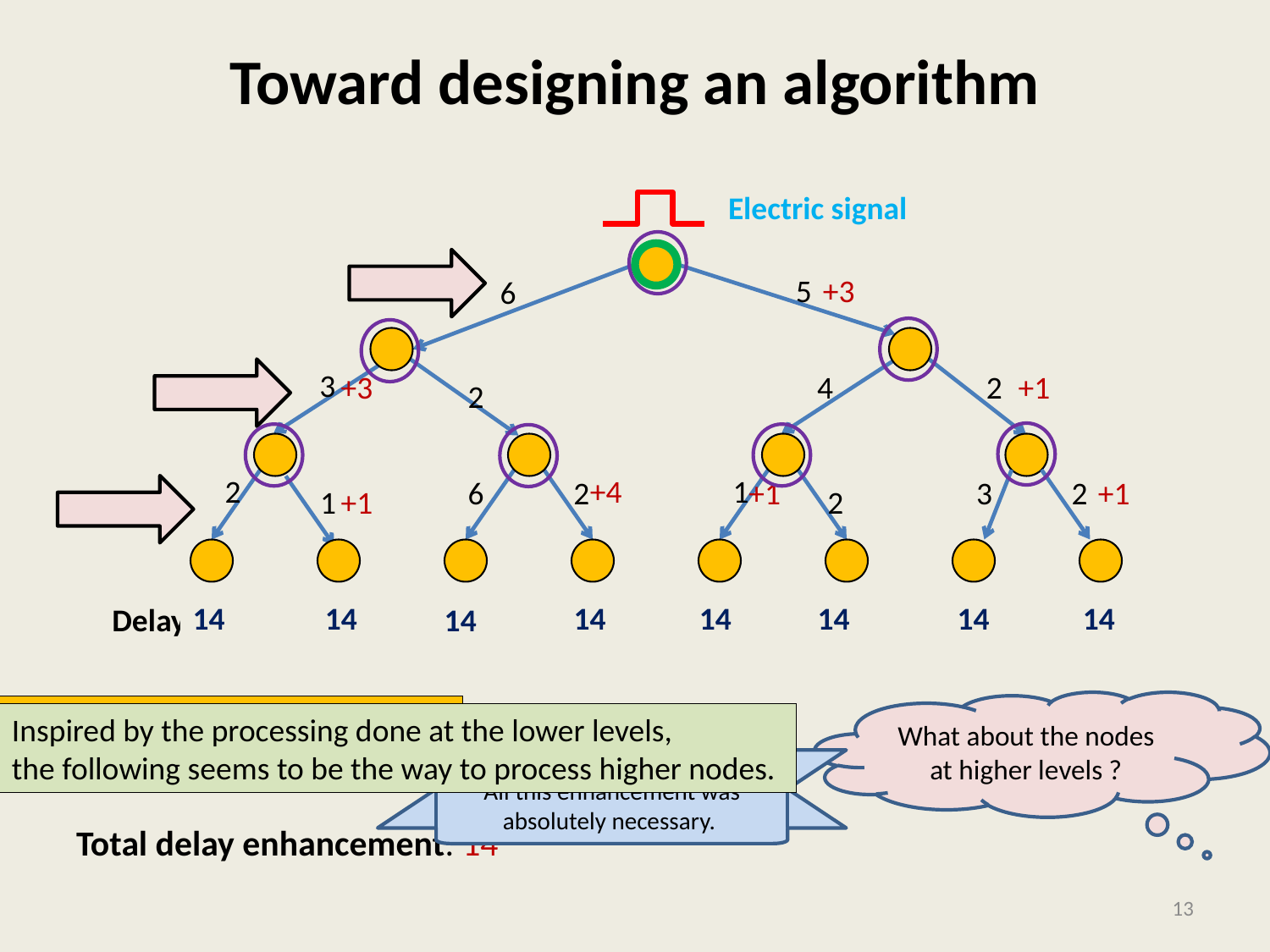

# Toward designing an algorithm
Electric signal

Total delay enhancement: 14

5
6
3
4
2
2
2
1
6
2
3
2
1
2
+3

+3
+1

+4
+1
+1

+1
14
11
14
14
14            14               14             14
11
11
 Delay  11             10            14               10            10            11               10             9
11
10
What about the nodes at higher levels ?
For nodes just above the leaf level
Inspired by the processing done at the lower levels,
the following seems to be the way to process higher nodes.
All this enhancement was absolutely necessary.
13